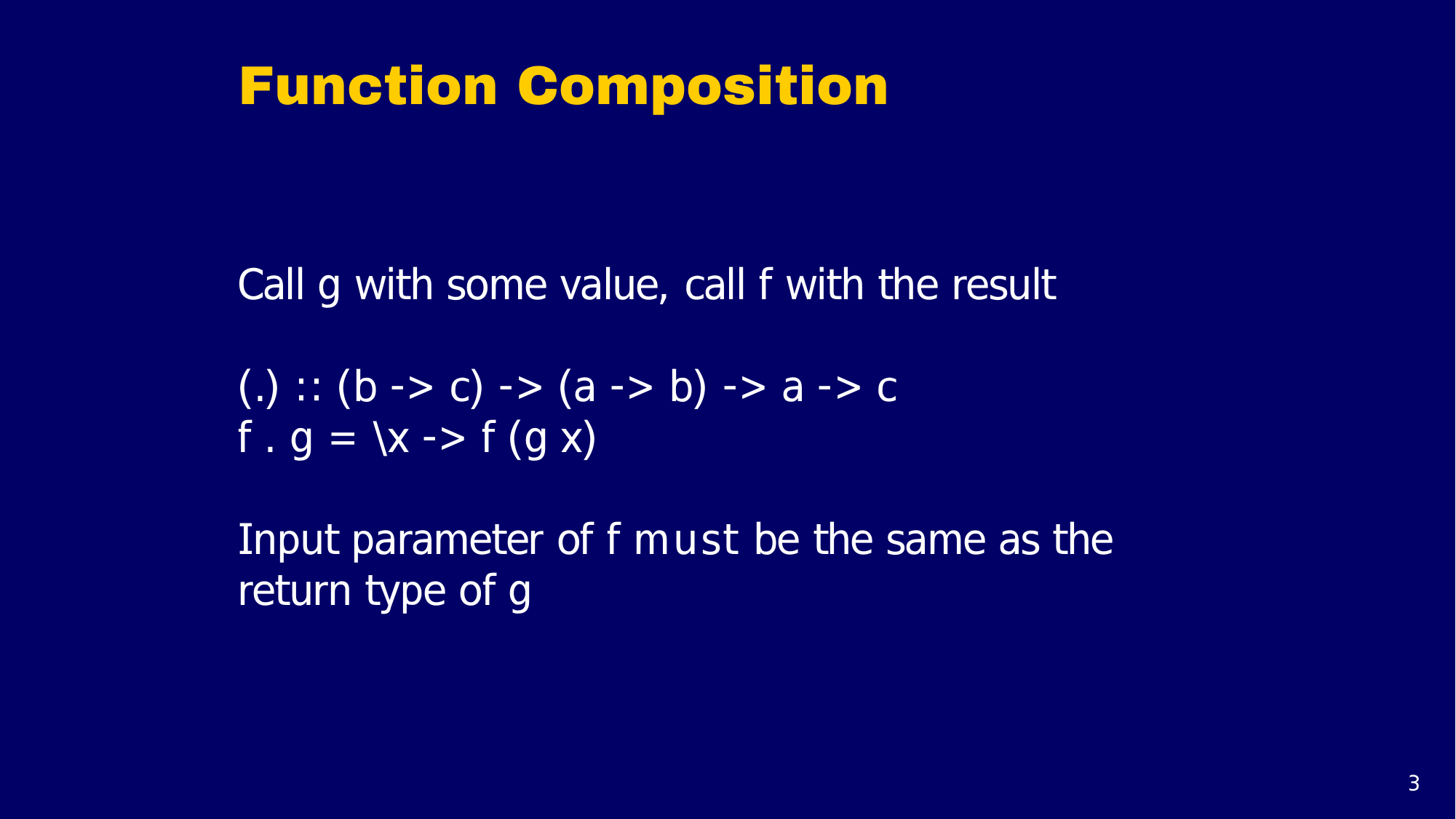

Function Composition

Call g with some value, call f with the result

(.) :: (b -> c) -> (a -> b) -> a -> c
f . g = \x -> f (g x)

Input parameter of f must be the same as the return type of g
3